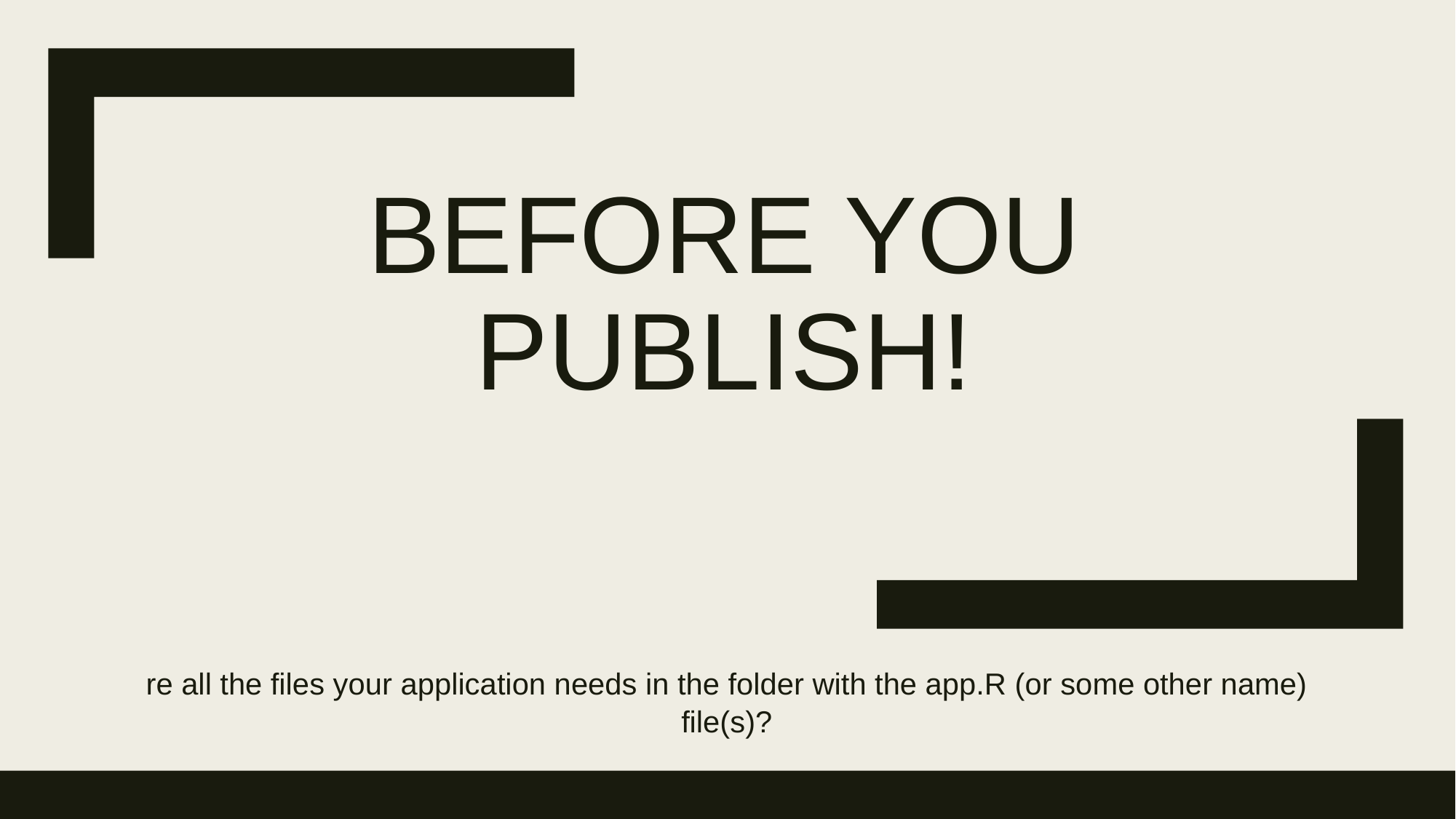

# Before you publish!

re all the files your application needs in the folder with the app.R (or some other name) file(s)?